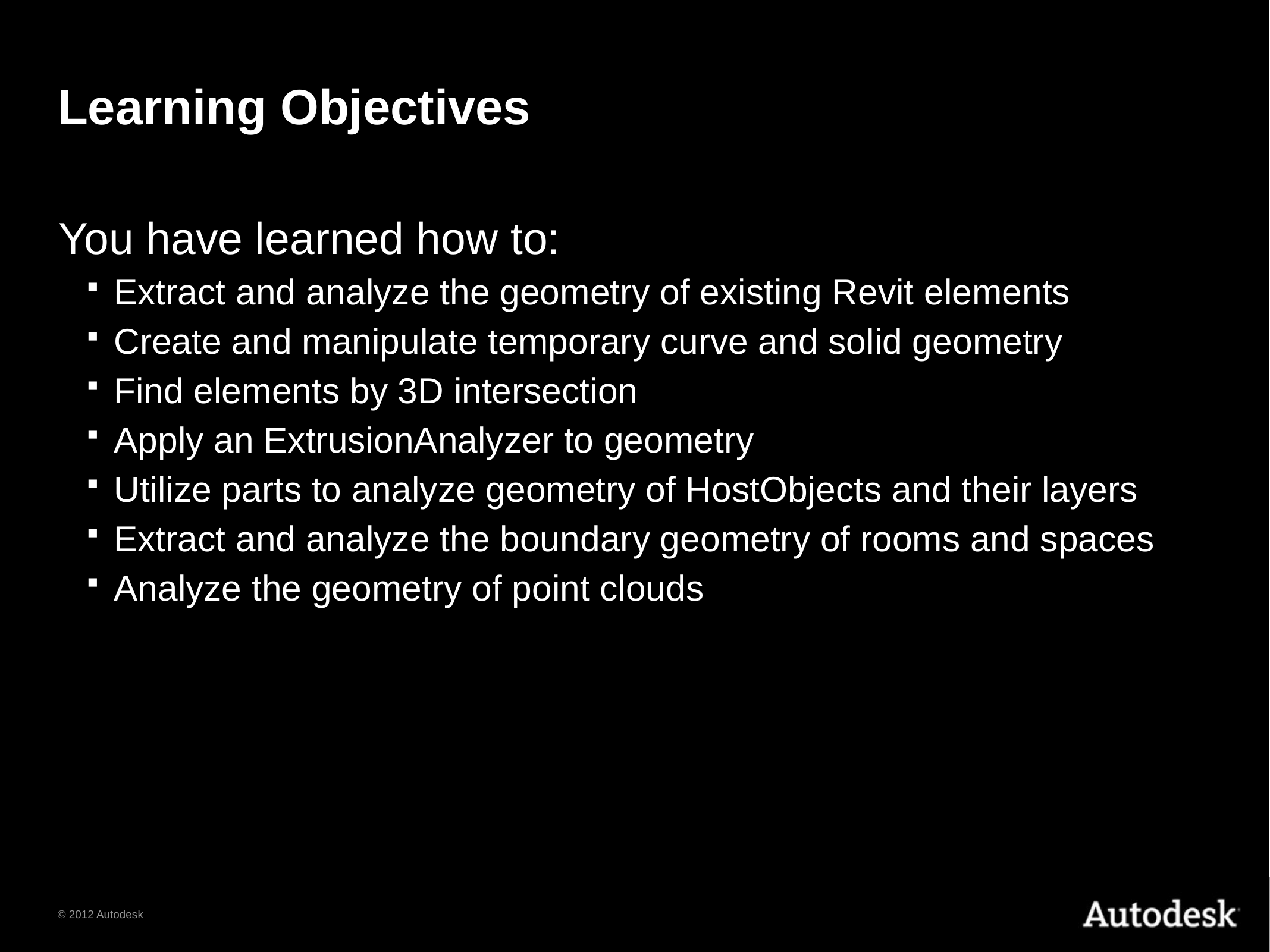

# Learning Objectives
You have learned how to:
Extract and analyze the geometry of existing Revit elements
Create and manipulate temporary curve and solid geometry
Find elements by 3D intersection
Apply an ExtrusionAnalyzer to geometry
Utilize parts to analyze geometry of HostObjects and their layers
Extract and analyze the boundary geometry of rooms and spaces
Analyze the geometry of point clouds